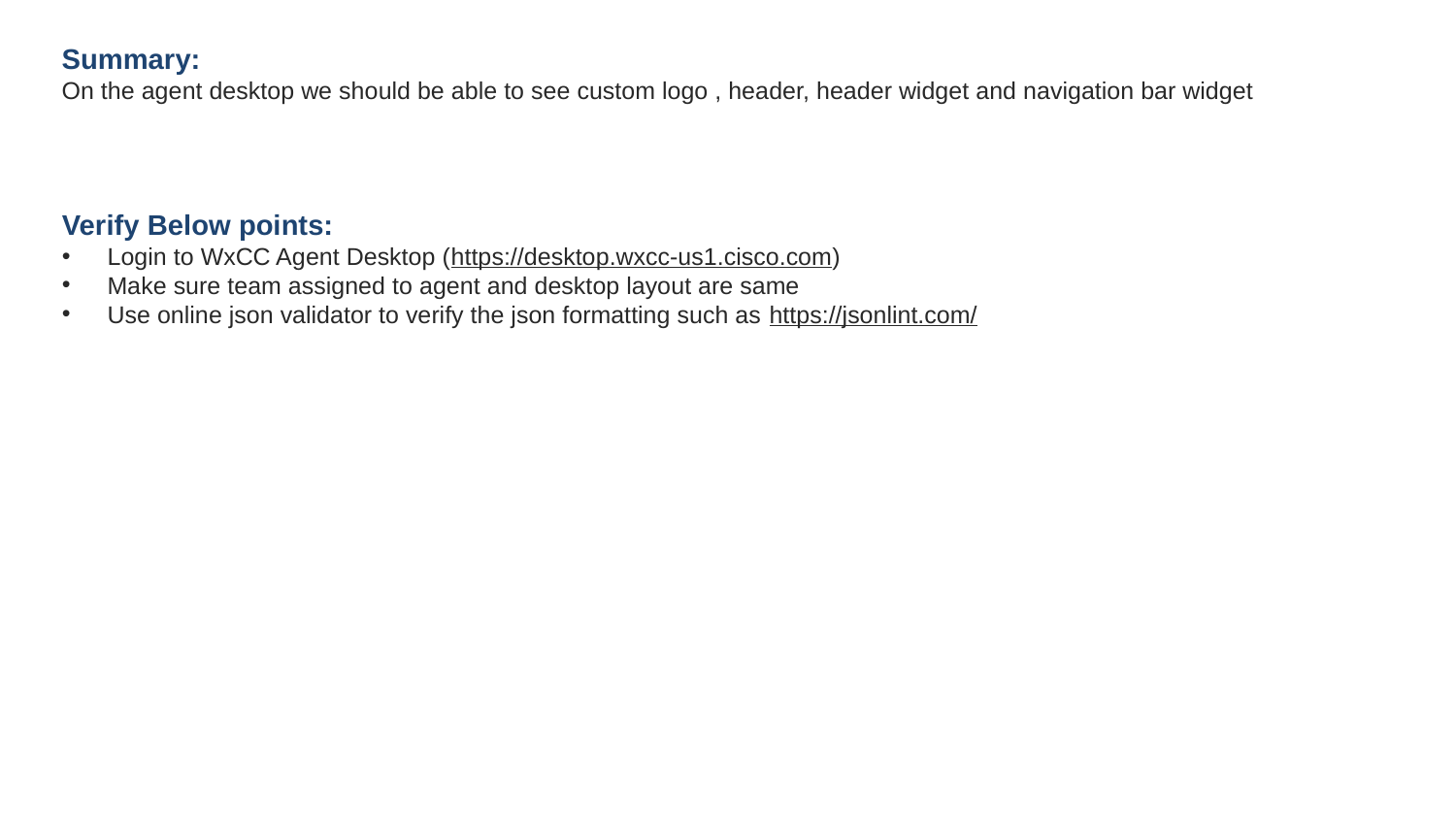

Summary:
On the agent desktop we should be able to see custom logo , header, header widget and navigation bar widget
Verify Below points:
Login to WxCC Agent Desktop (https://desktop.wxcc-us1.cisco.com)
Make sure team assigned to agent and desktop layout are same
Use online json validator to verify the json formatting such as https://jsonlint.com/